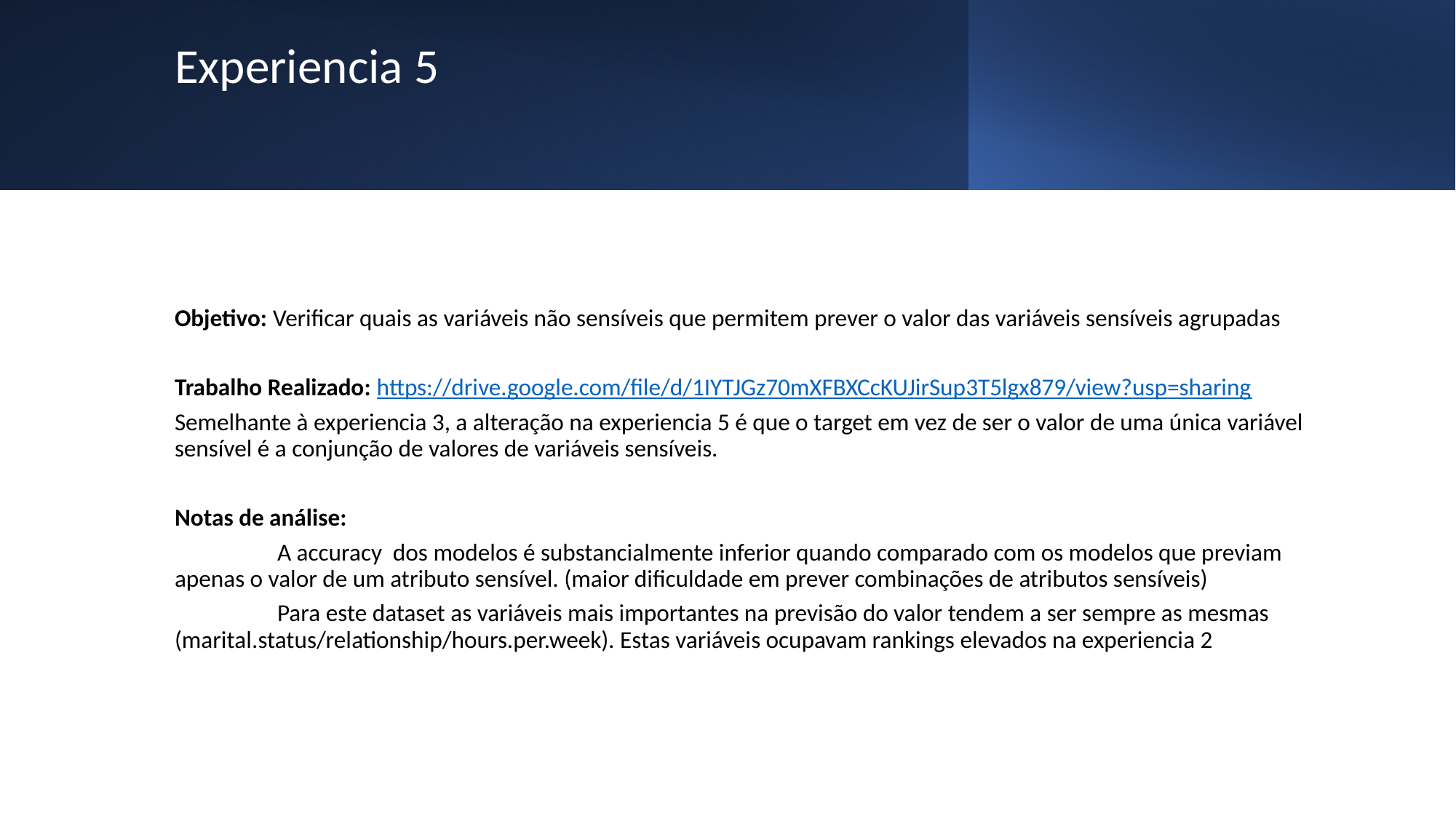

# Experiencia 5
Objetivo: Verificar quais as variáveis não sensíveis que permitem prever o valor das variáveis sensíveis agrupadas

Trabalho Realizado: https://drive.google.com/file/d/1IYTJGz70mXFBXCcKUJirSup3T5lgx879/view?usp=sharing
Semelhante à experiencia 3, a alteração na experiencia 5 é que o target em vez de ser o valor de uma única variável sensível é a conjunção de valores de variáveis sensíveis.

Notas de análise:
	A accuracy  dos modelos é substancialmente inferior quando comparado com os modelos que previam apenas o valor de um atributo sensível. (maior dificuldade em prever combinações de atributos sensíveis)
	Para este dataset as variáveis mais importantes na previsão do valor tendem a ser sempre as mesmas (marital.status/relationship/hours.per.week). Estas variáveis ocupavam rankings elevados na experiencia 2